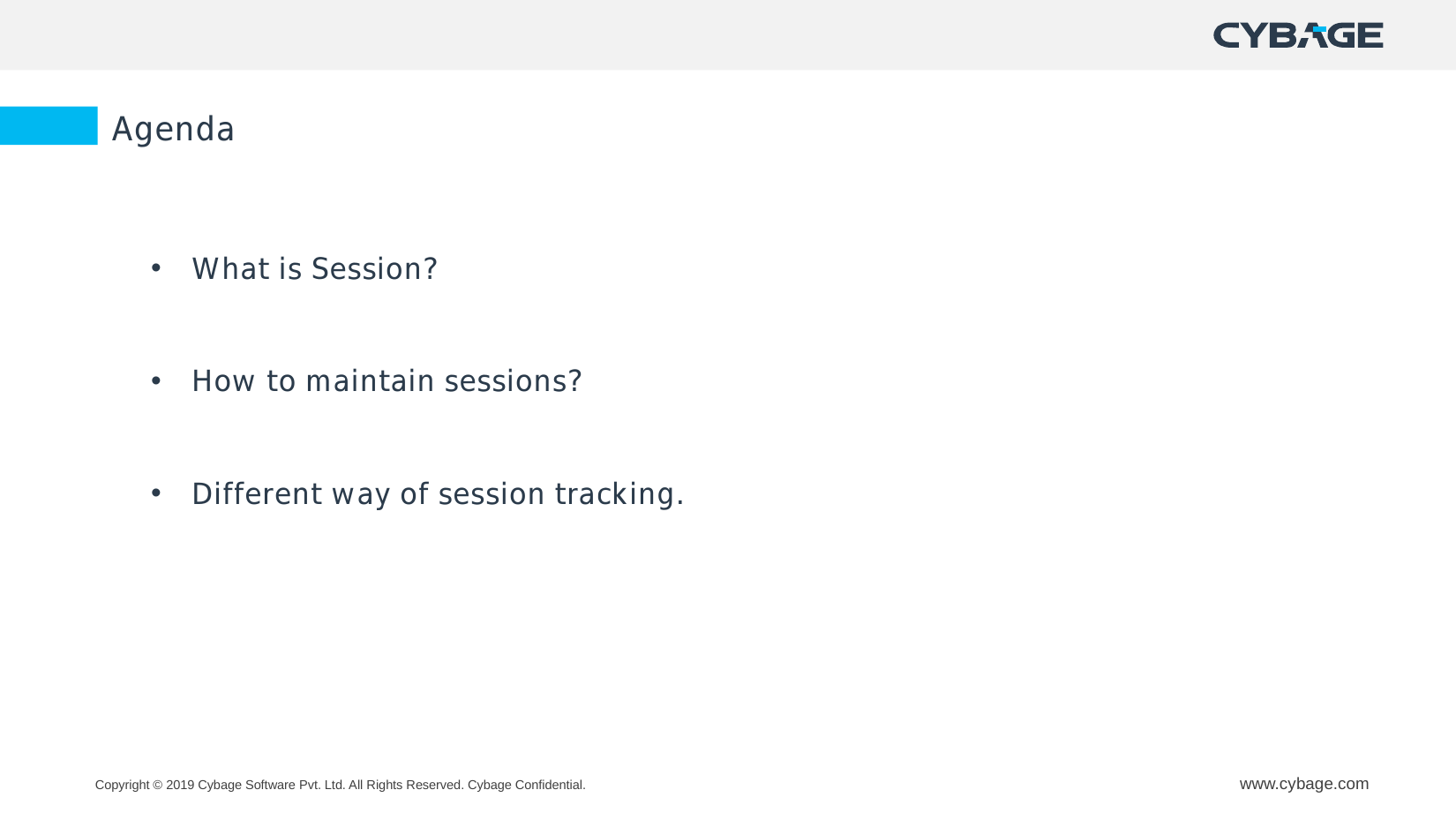

Agenda

What is Session?

How to maintain sessions?

Different way of session tracking.